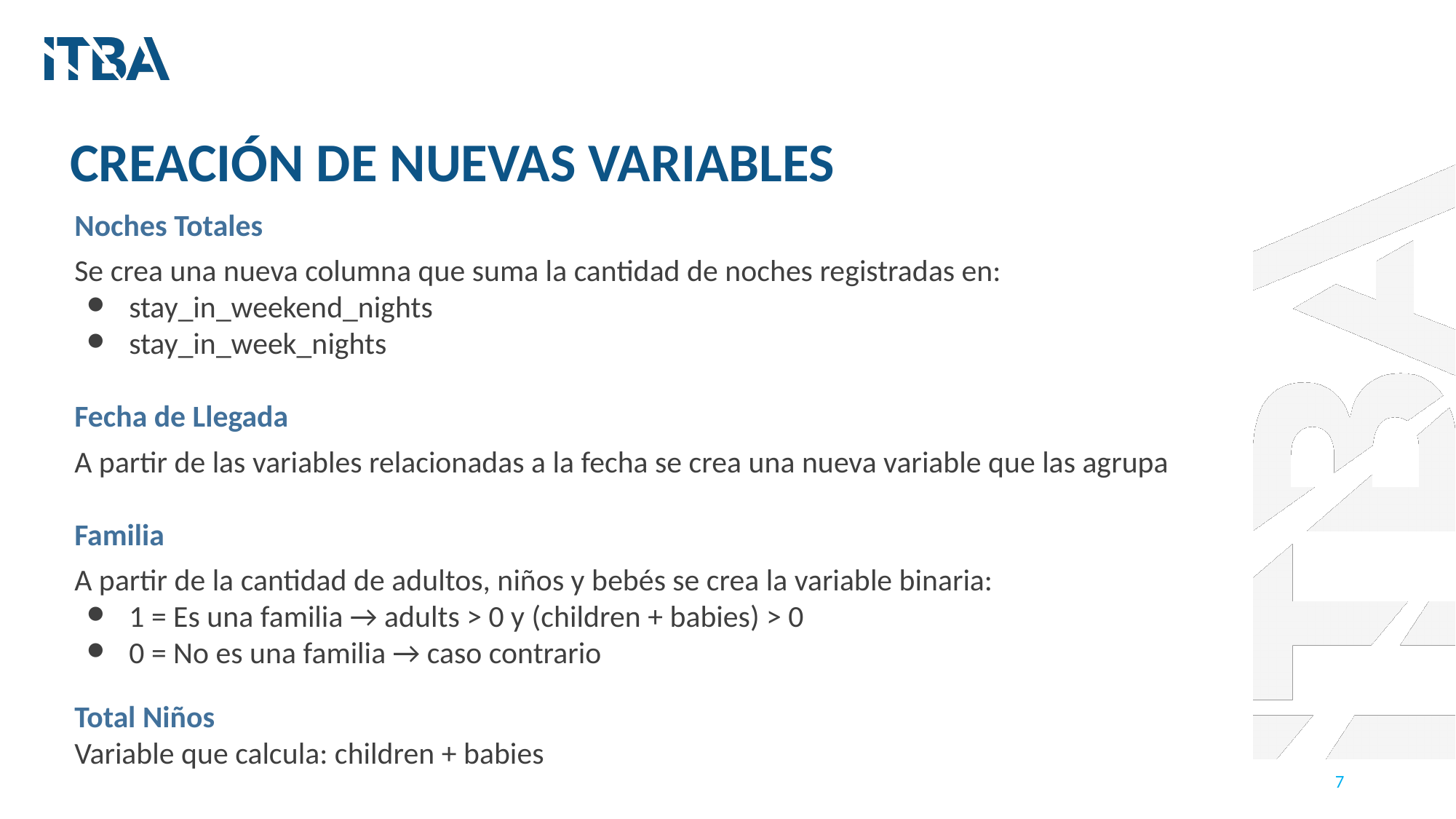

CREACIÓN DE NUEVAS VARIABLES
Noches Totales
Se crea una nueva columna que suma la cantidad de noches registradas en:
stay_in_weekend_nights
stay_in_week_nights
Fecha de Llegada
A partir de las variables relacionadas a la fecha se crea una nueva variable que las agrupa
Familia
A partir de la cantidad de adultos, niños y bebés se crea la variable binaria:
1 = Es una familia → adults > 0 y (children + babies) > 0
0 = No es una familia → caso contrario
Total Niños
Variable que calcula: children + babies
7